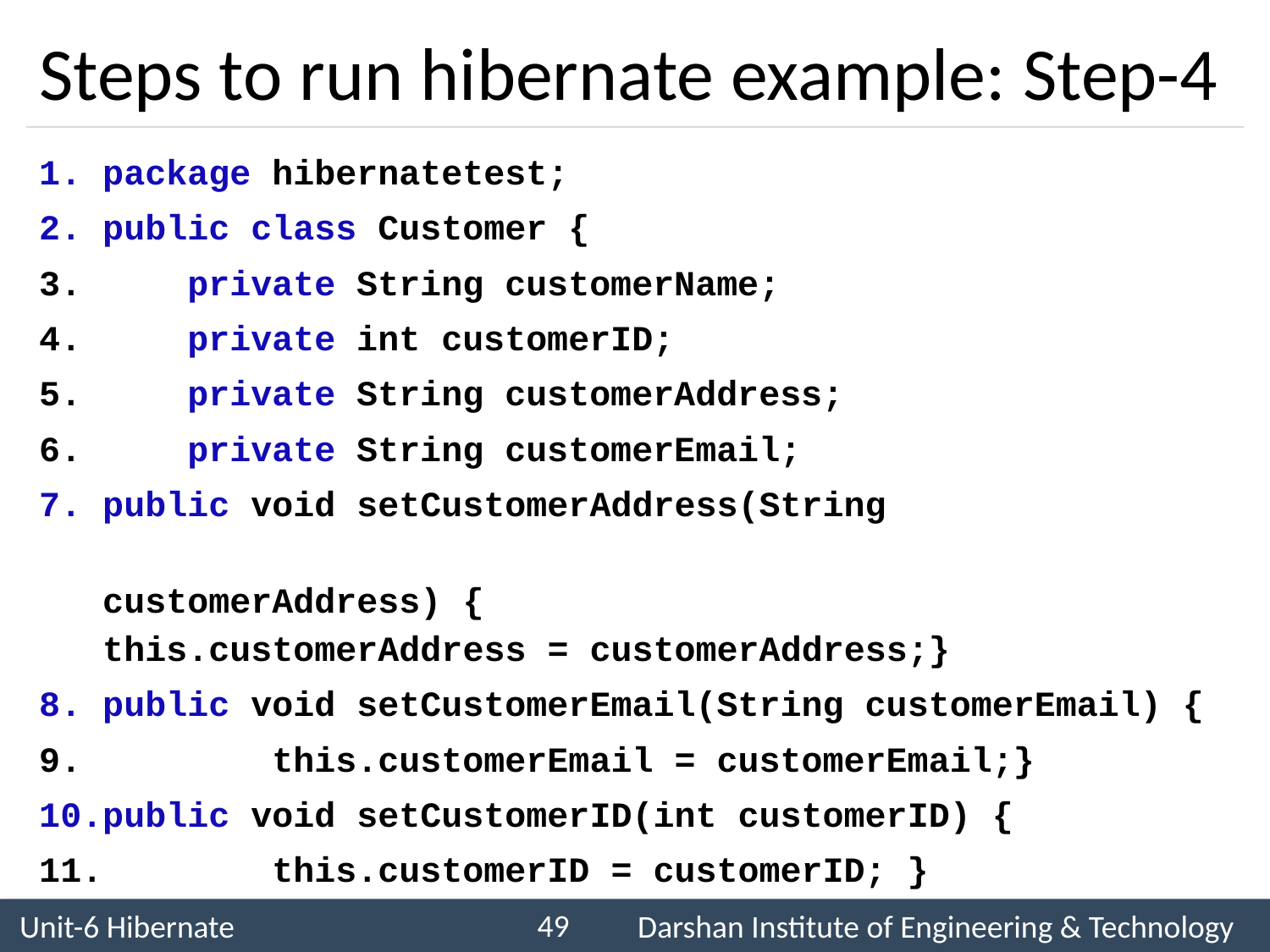

# Steps to run hibernate example: Step-4
package hibernatetest;
public class Customer {
    private String customerName;
    private int customerID;
    private String customerAddress;
    private String customerEmail;
public void setCustomerAddress(String 								   customerAddress) { 			this.customerAddress = customerAddress;}
public void setCustomerEmail(String customerEmail) {
        this.customerEmail = customerEmail;}
public void setCustomerID(int customerID) {
        this.customerID = customerID; }

49